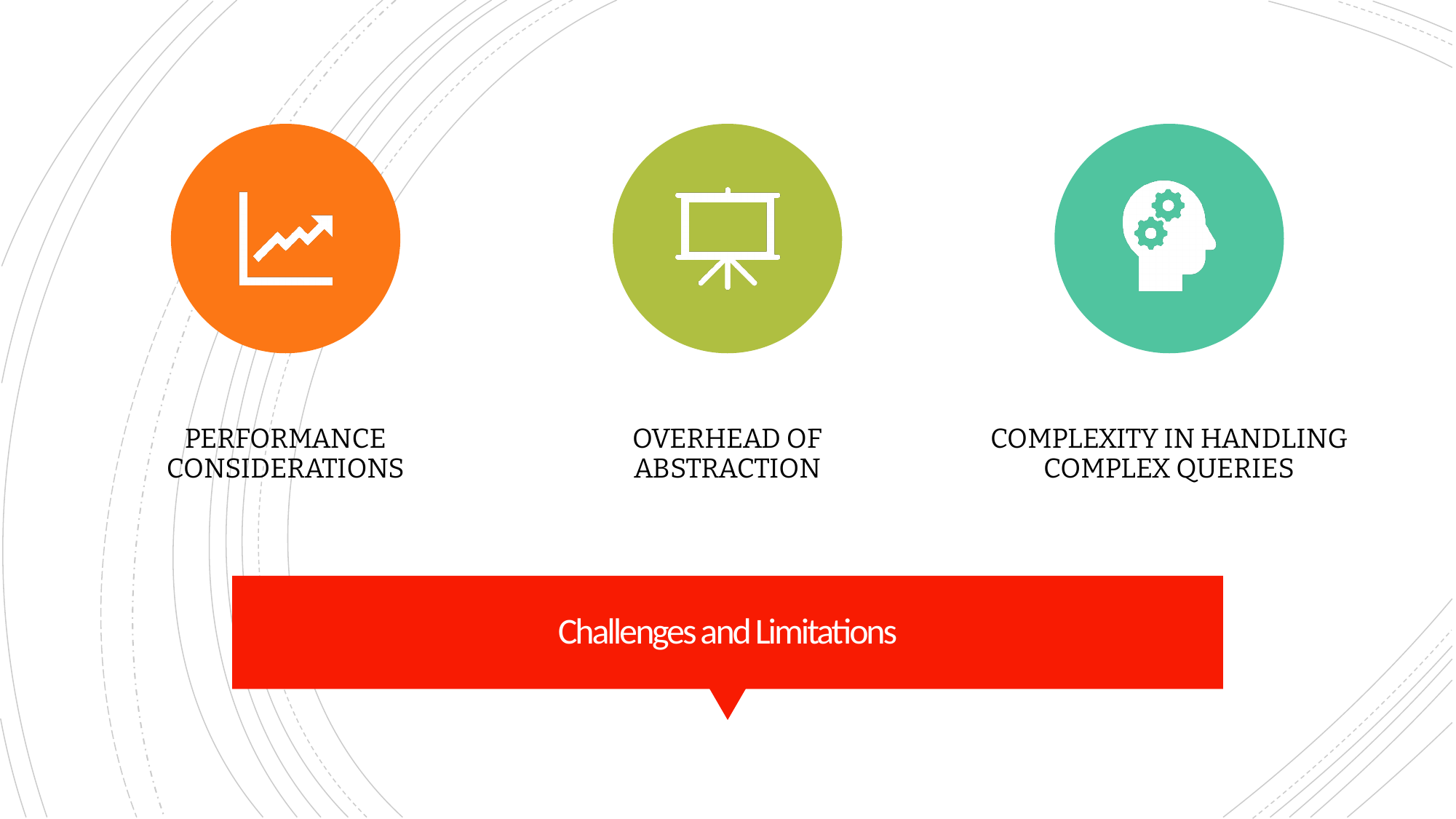

Performance considerations
Overhead of abstraction
Complexity in handling complex queries

# Challenges and Limitations